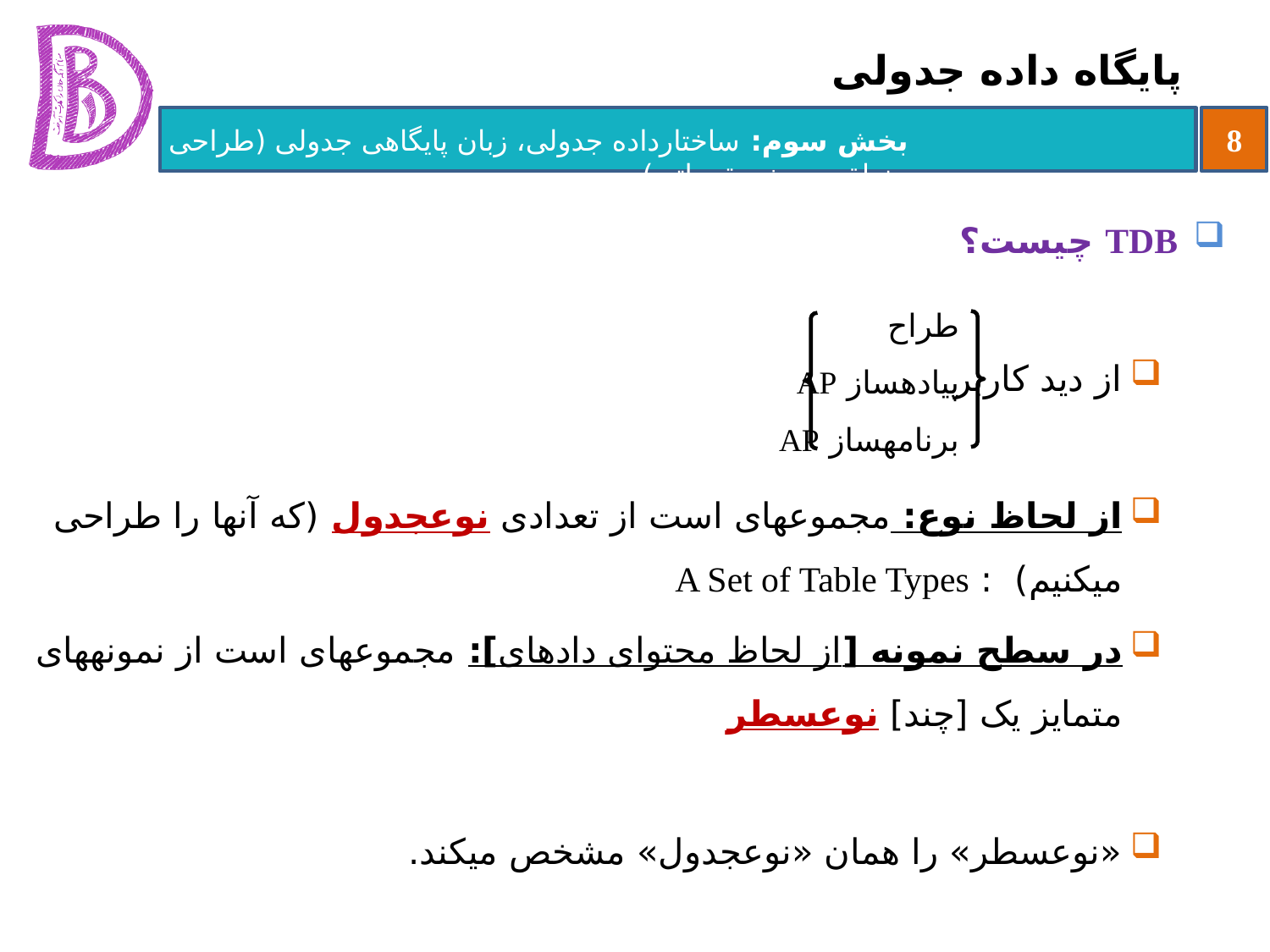

# پایگاه داده جدولی
TDB چیست؟

از دید کاربر

از لحاظ نوع: مجموعه‏ای است از تعدادی نوع‏جدول (که آنها را طراحی می‏کنیم)  : A Set of Table Types
در سطح نمونه [از لحاظ محتوای داده‏ای]: مجموعه‏ای است از نمونه‏های متمایز یک [چند] نوع‏سطر

«نوع‏سطر» را همان «نوع‏جدول» مشخص می‏کند.

طراح
پیاده‏ساز AP
برنامه‏ساز AP